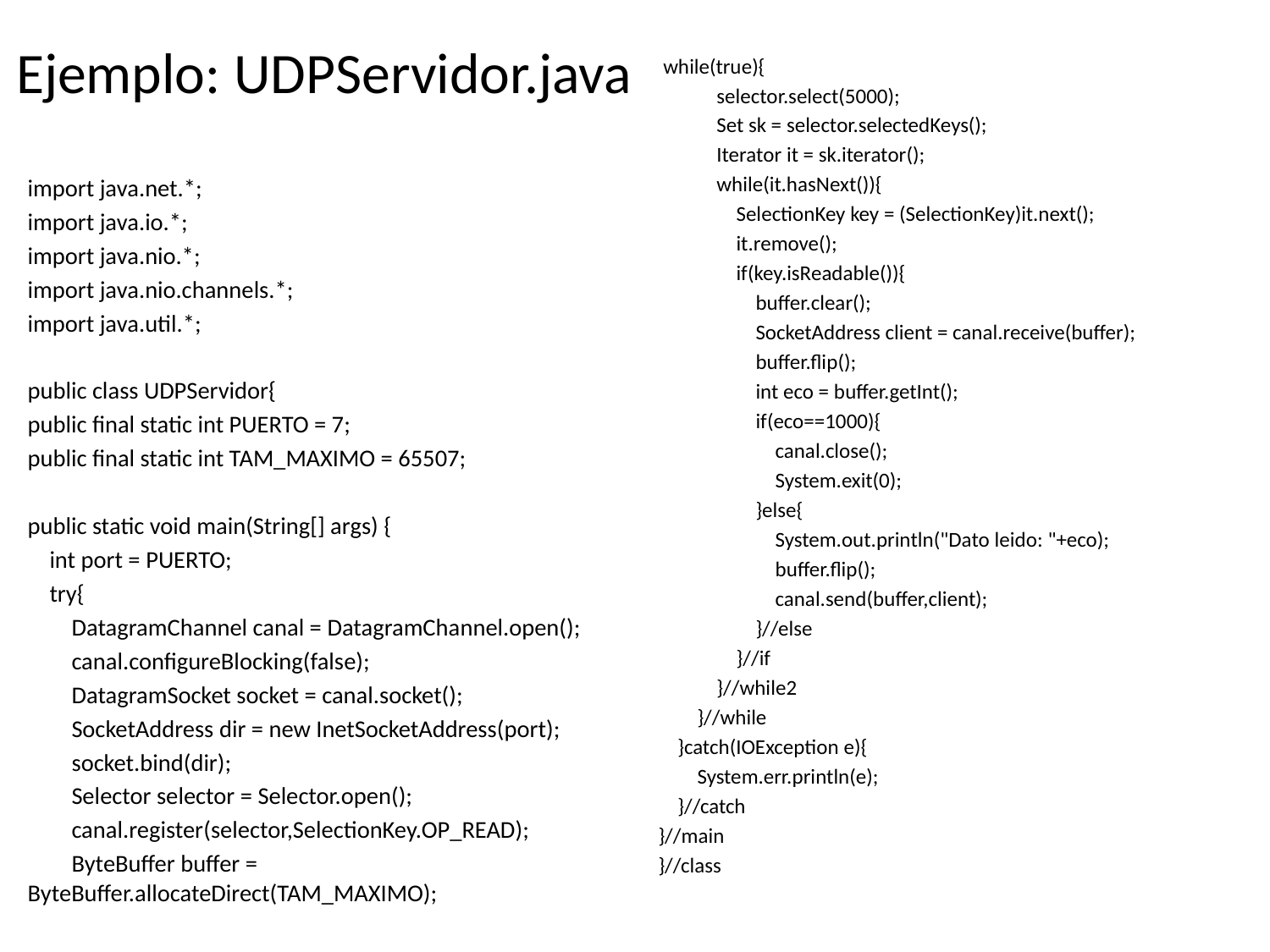

# Ejemplo: UDPServidor.java
 while(true){
            selector.select(5000);
            Set sk = selector.selectedKeys();
            Iterator it = sk.iterator();
            while(it.hasNext()){
                SelectionKey key = (SelectionKey)it.next();
                it.remove();
                if(key.isReadable()){
                    buffer.clear();
                    SocketAddress client = canal.receive(buffer);
                    buffer.flip();
                    int eco = buffer.getInt();
                    if(eco==1000){
                        canal.close();
                        System.exit(0);
                    }else{
                        System.out.println("Dato leido: "+eco);
                        buffer.flip();
                        canal.send(buffer,client);
                    }//else
                }//if
            }//while2
        }//while
    }catch(IOException e){
        System.err.println(e);
    }//catch
}//main
}//class
import java.net.*;
import java.io.*;
import java.nio.*;
import java.nio.channels.*;
import java.util.*;

public class UDPServidor{
public final static int PUERTO = 7;
public final static int TAM_MAXIMO = 65507;

public static void main(String[] args) {
    int port = PUERTO;
    try{
        DatagramChannel canal = DatagramChannel.open();
        canal.configureBlocking(false);
        DatagramSocket socket = canal.socket();
        SocketAddress dir = new InetSocketAddress(port);
        socket.bind(dir);
        Selector selector = Selector.open();
        canal.register(selector,SelectionKey.OP_READ);
        ByteBuffer buffer = ByteBuffer.allocateDirect(TAM_MAXIMO);